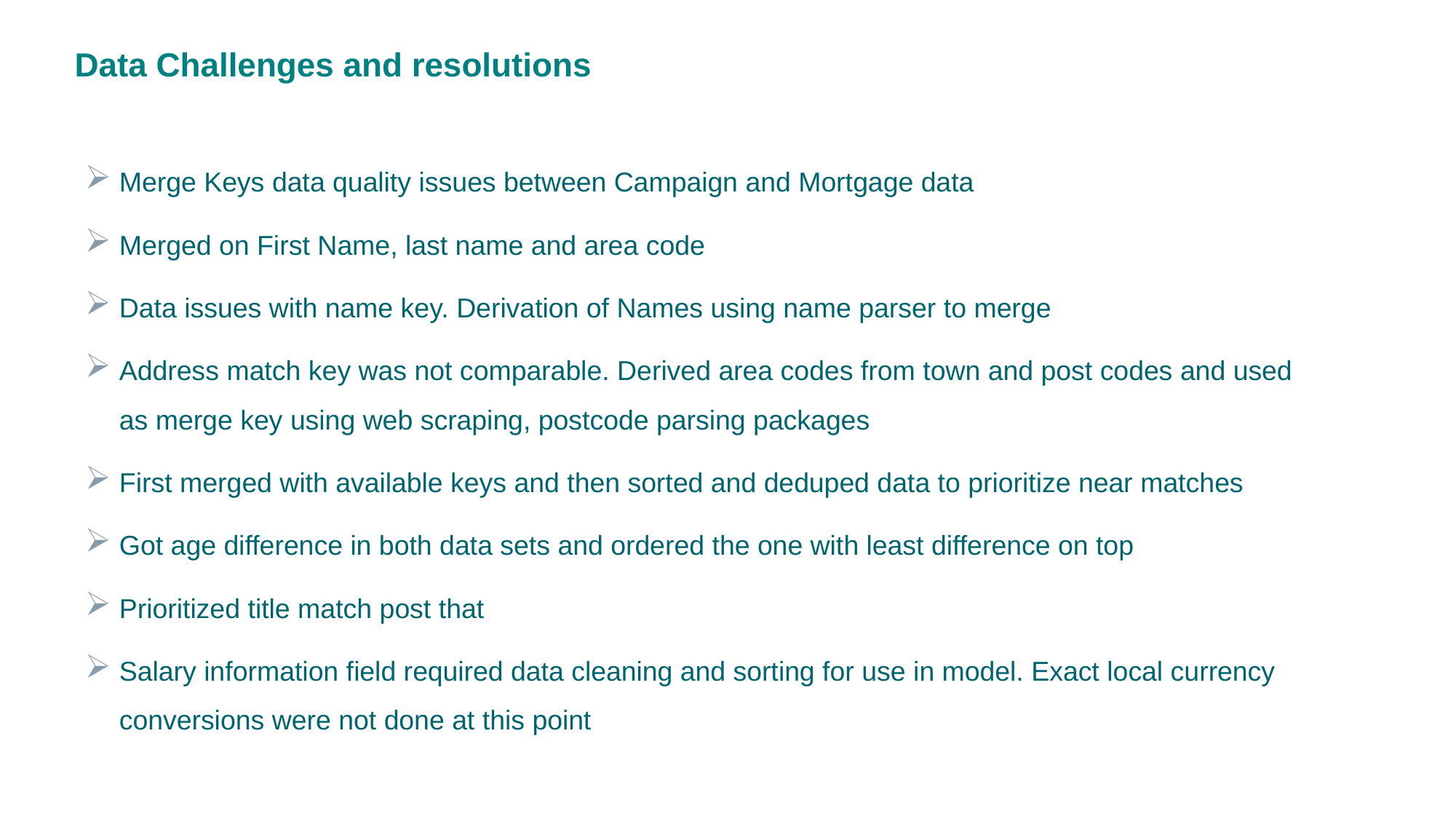

Data Challenges and resolutions
Merge Keys data quality issues between Campaign and Mortgage data
Merged on First Name, last name and area code
Data issues with name key. Derivation of Names using name parser to merge
Address match key was not comparable. Derived area codes from town and post codes and used as merge key using web scraping, postcode parsing packages
First merged with available keys and then sorted and deduped data to prioritize near matches
Got age difference in both data sets and ordered the one with least difference on top
Prioritized title match post that
Salary information field required data cleaning and sorting for use in model. Exact local currency conversions were not done at this point